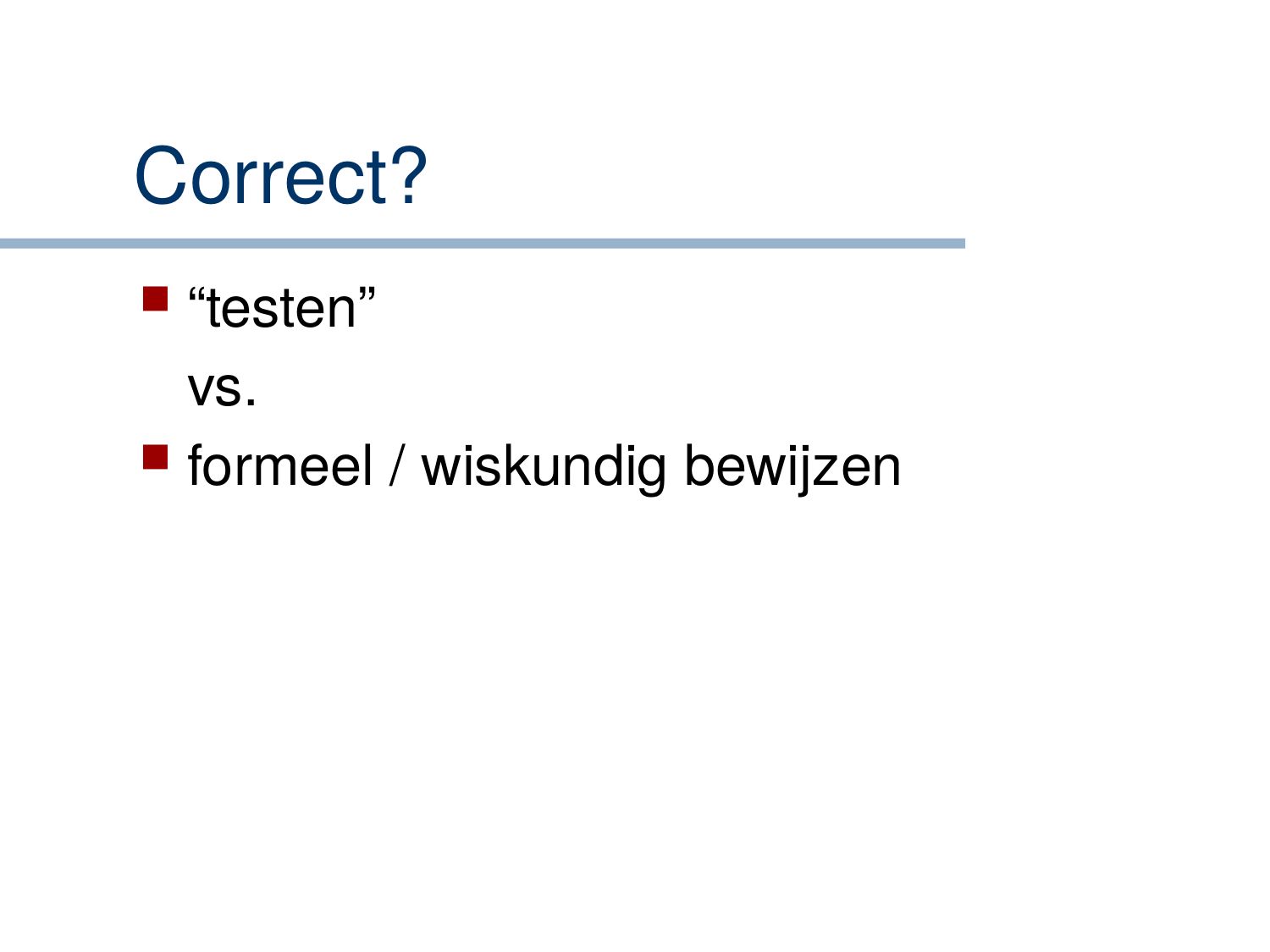

# Correct?
“testen”
 	vs.
formeel / wiskundig bewijzen